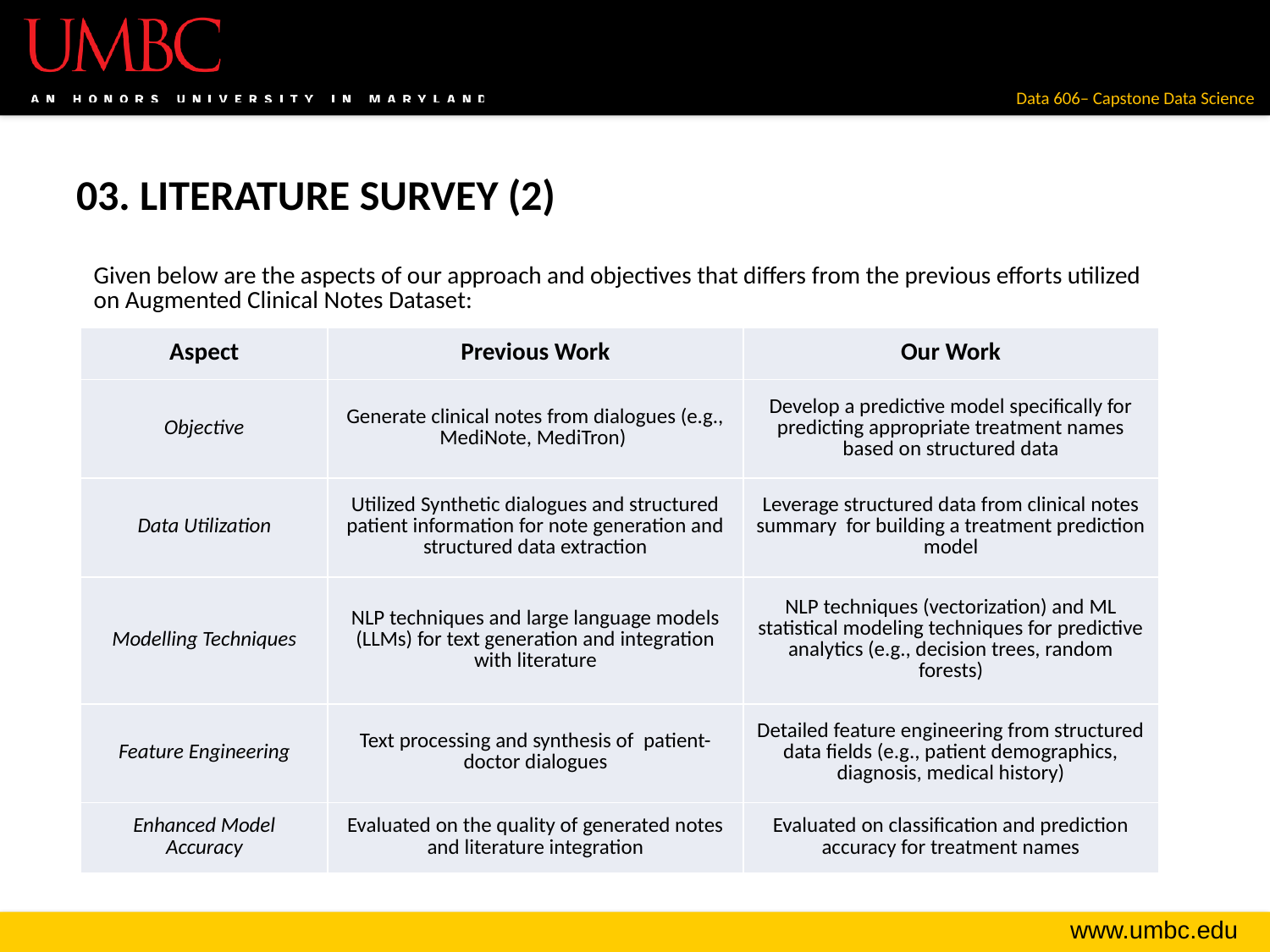

# 03. LITERATURE SURVEY (2)
| Given below are the aspects of our approach and objectives that differs from the previous efforts utilized on Augmented Clinical Notes Dataset: |  |  |
| --- | --- | --- |
| Aspect | Previous Work | Our Work |
| Objective | Generate clinical notes from dialogues (e.g., MediNote, MediTron) | Develop a predictive model specifically for predicting appropriate treatment names based on structured data |
| Data Utilization | Utilized Synthetic dialogues and structured patient information for note generation and structured data extraction | Leverage structured data from clinical notes summary for building a treatment prediction model |
| Modelling Techniques | NLP techniques and large language models (LLMs) for text generation and integration with literature | NLP techniques (vectorization) and ML statistical modeling techniques for predictive analytics (e.g., decision trees, random forests) |
| Feature Engineering | Text processing and synthesis of patient- doctor dialogues | Detailed feature engineering from structured data fields (e.g., patient demographics, diagnosis, medical history) |
| Enhanced Model Accuracy | Evaluated on the quality of generated notes and literature integration | Evaluated on classification and prediction accuracy for treatment names |